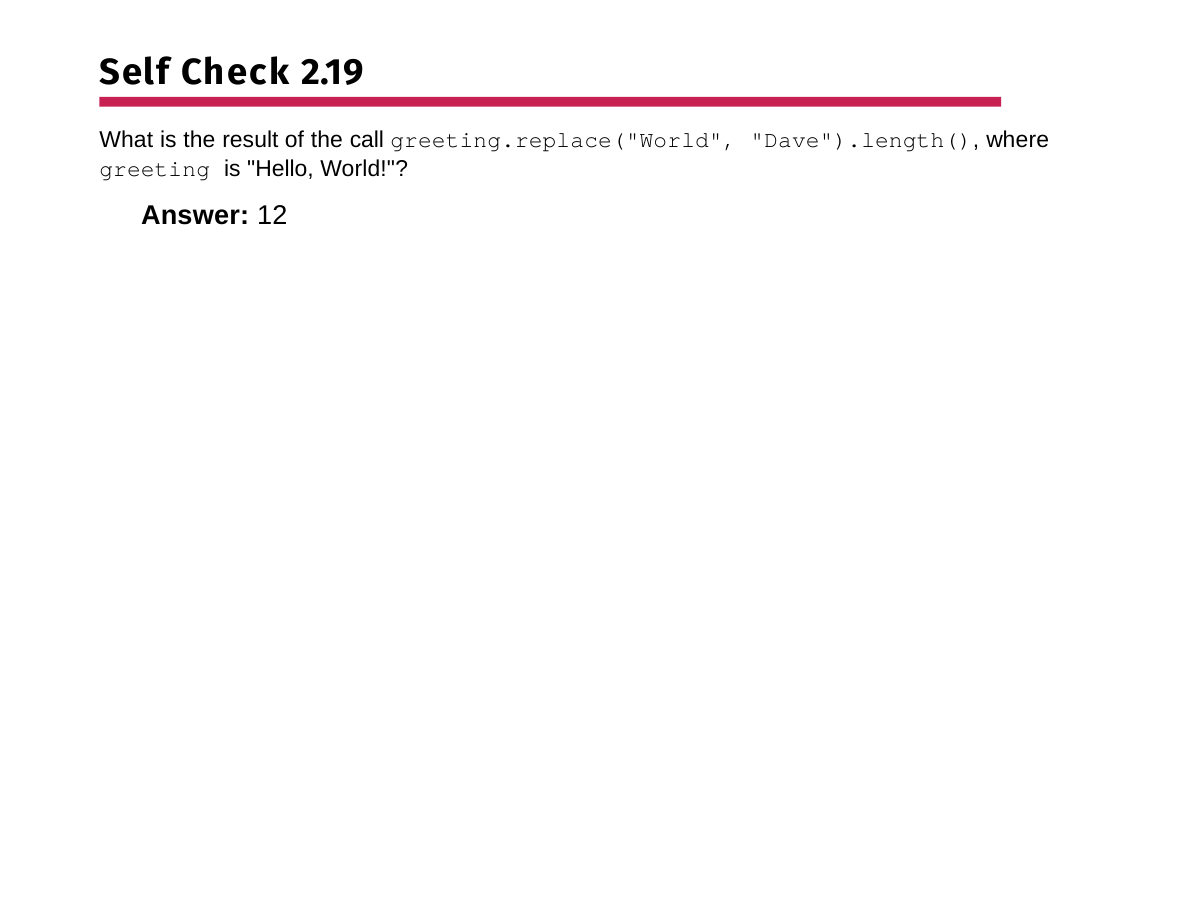

# Self Check 2.19

What is the result of the call greeting.replace("World", "Dave").length(), where
greeting is "Hello, World!"?
Answer: 12